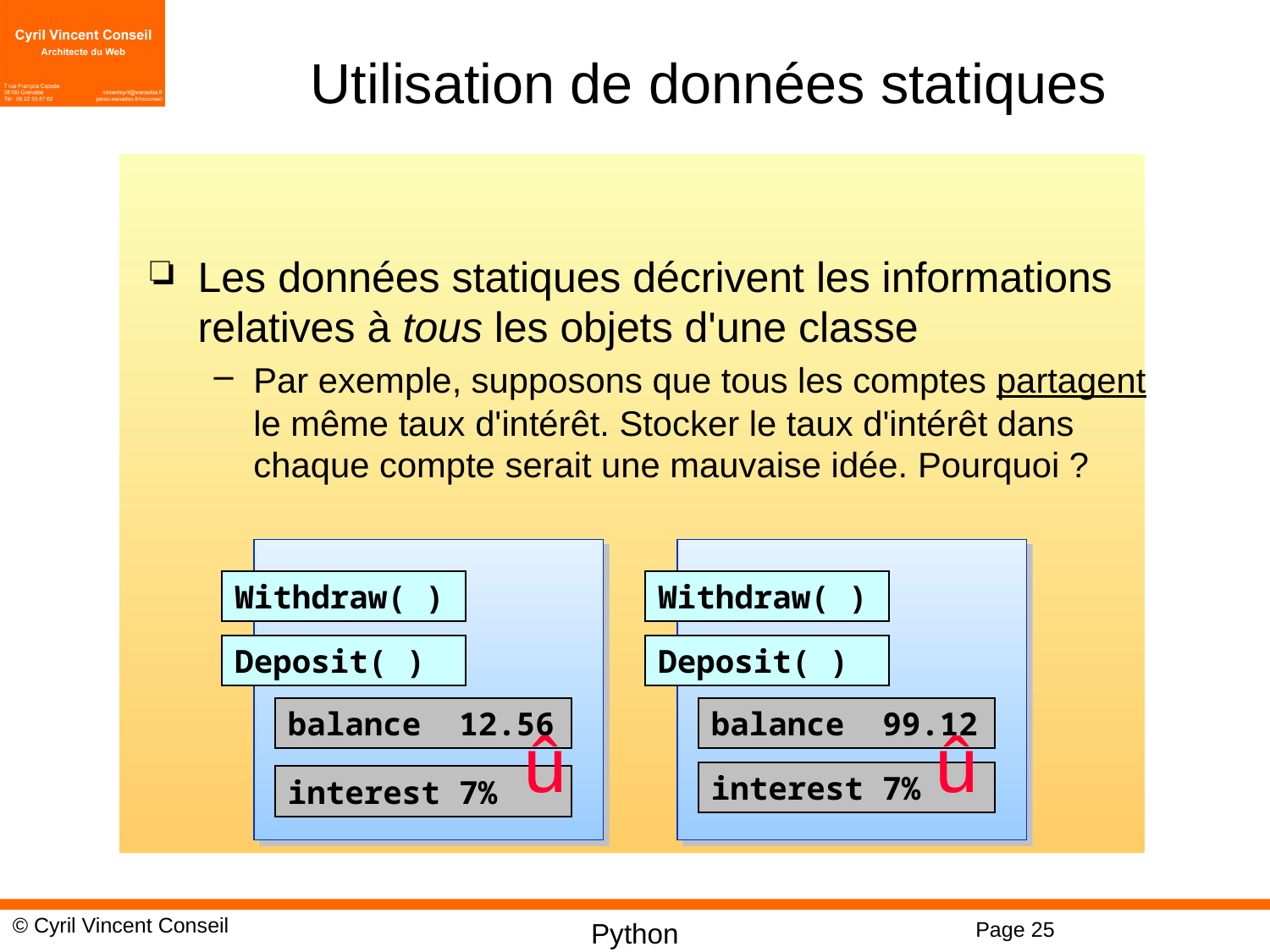

# Utilisation de données statiques

Les données statiques décrivent les informations relatives à tous les objets d'une classe
Par exemple, supposons que tous les comptes partagent le même taux d'intérêt. Stocker le taux d'intérêt dans chaque compte serait une mauvaise idée. Pourquoi ?

Withdraw( )
Withdraw( )
Deposit( )
Deposit( )
balance  12.56
balance  99.12
û
û
interest 7%
interest 7%